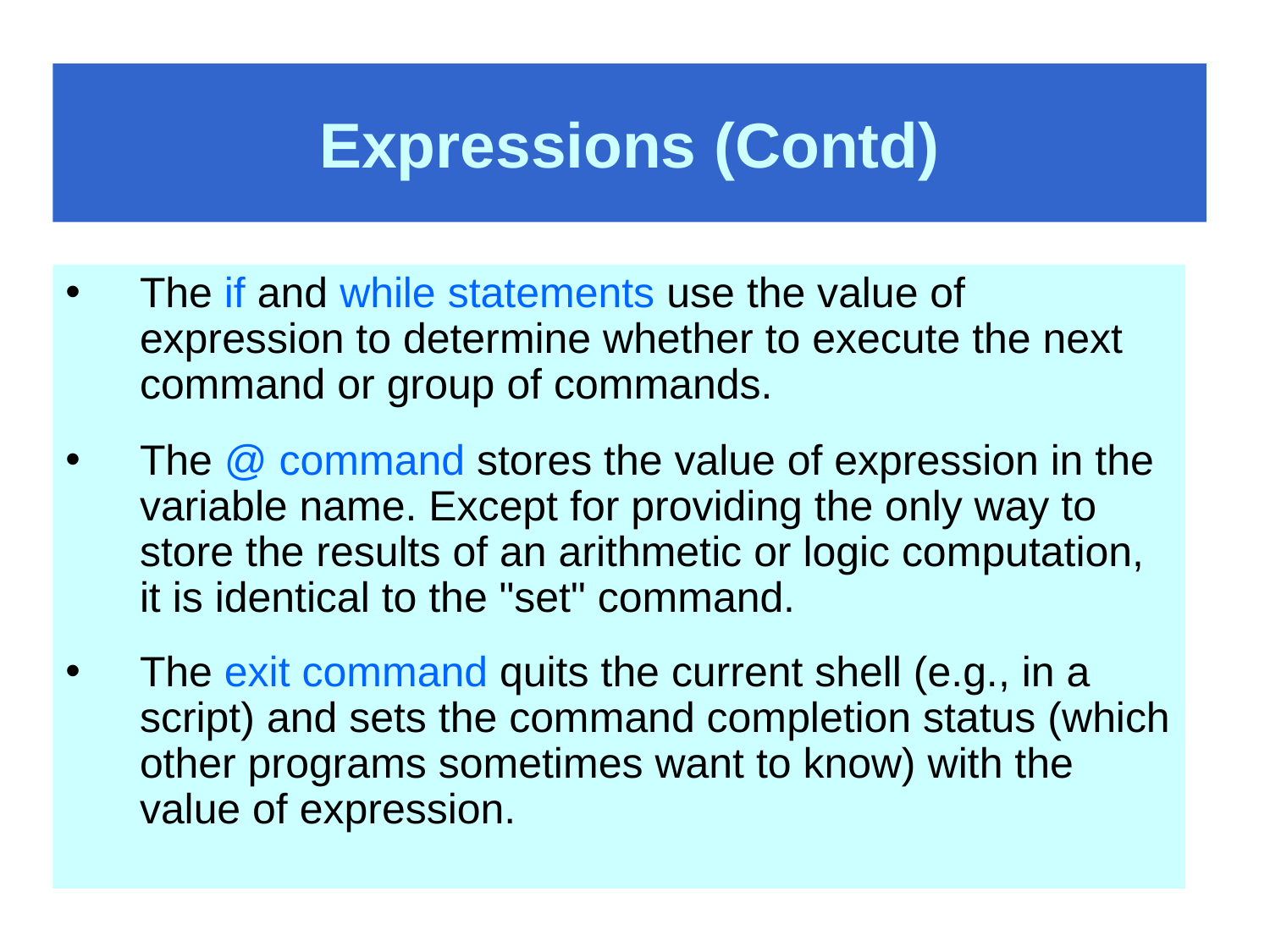

# Expressions (Contd)
The if and while statements use the value of expression to determine whether to execute the next command or group of commands.

The @ command stores the value of expression in the variable name. Except for providing the only way to store the results of an arithmetic or logic computation, it is identical to the "set" command.

The exit command quits the current shell (e.g., in a script) and sets the command completion status (which other programs sometimes want to know) with the value of expression.